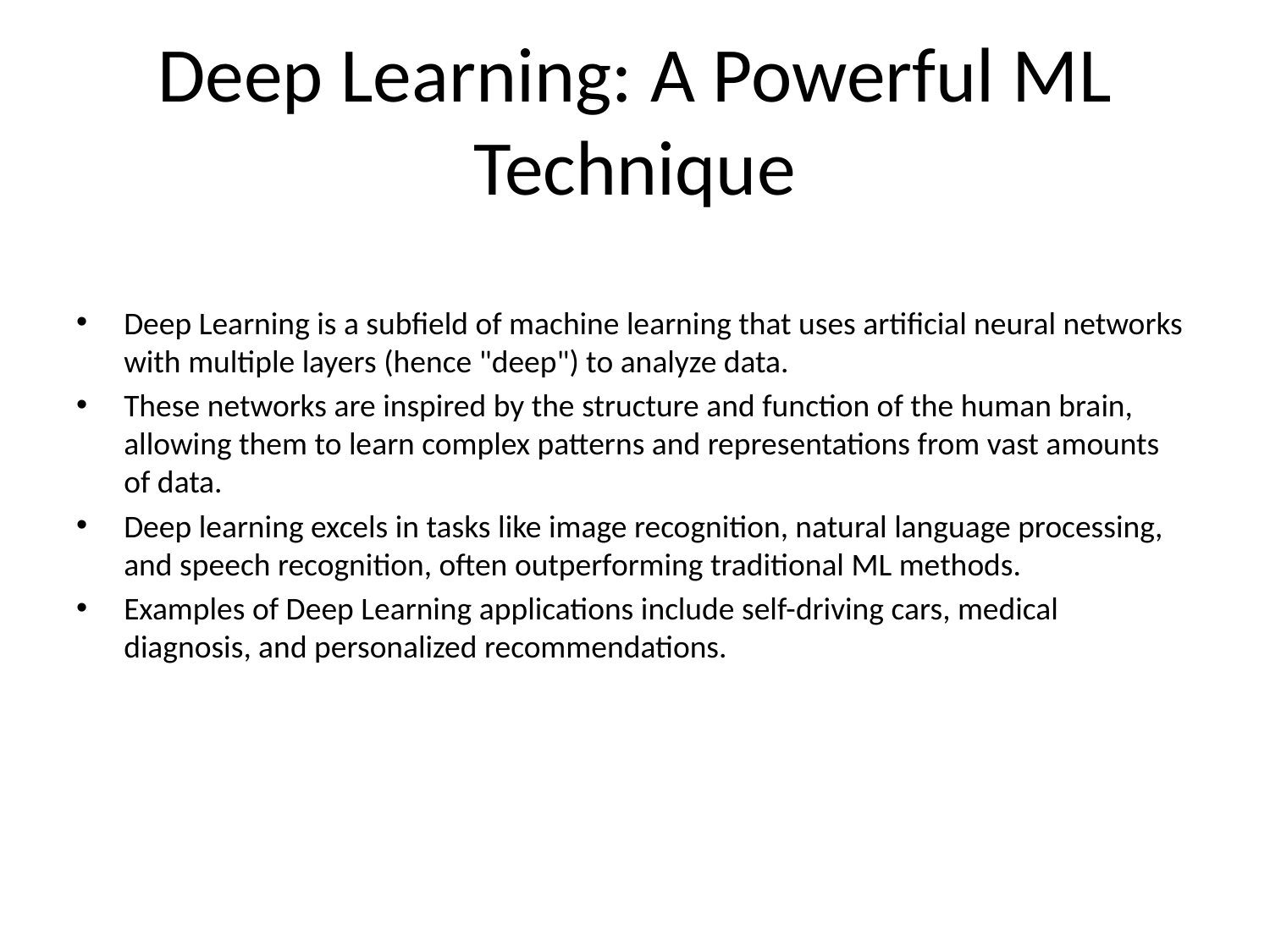

# Deep Learning: A Powerful ML Technique

Deep Learning is a subfield of machine learning that uses artificial neural networks with multiple layers (hence "deep") to analyze data.
These networks are inspired by the structure and function of the human brain, allowing them to learn complex patterns and representations from vast amounts of data.
Deep learning excels in tasks like image recognition, natural language processing, and speech recognition, often outperforming traditional ML methods.
Examples of Deep Learning applications include self-driving cars, medical diagnosis, and personalized recommendations.